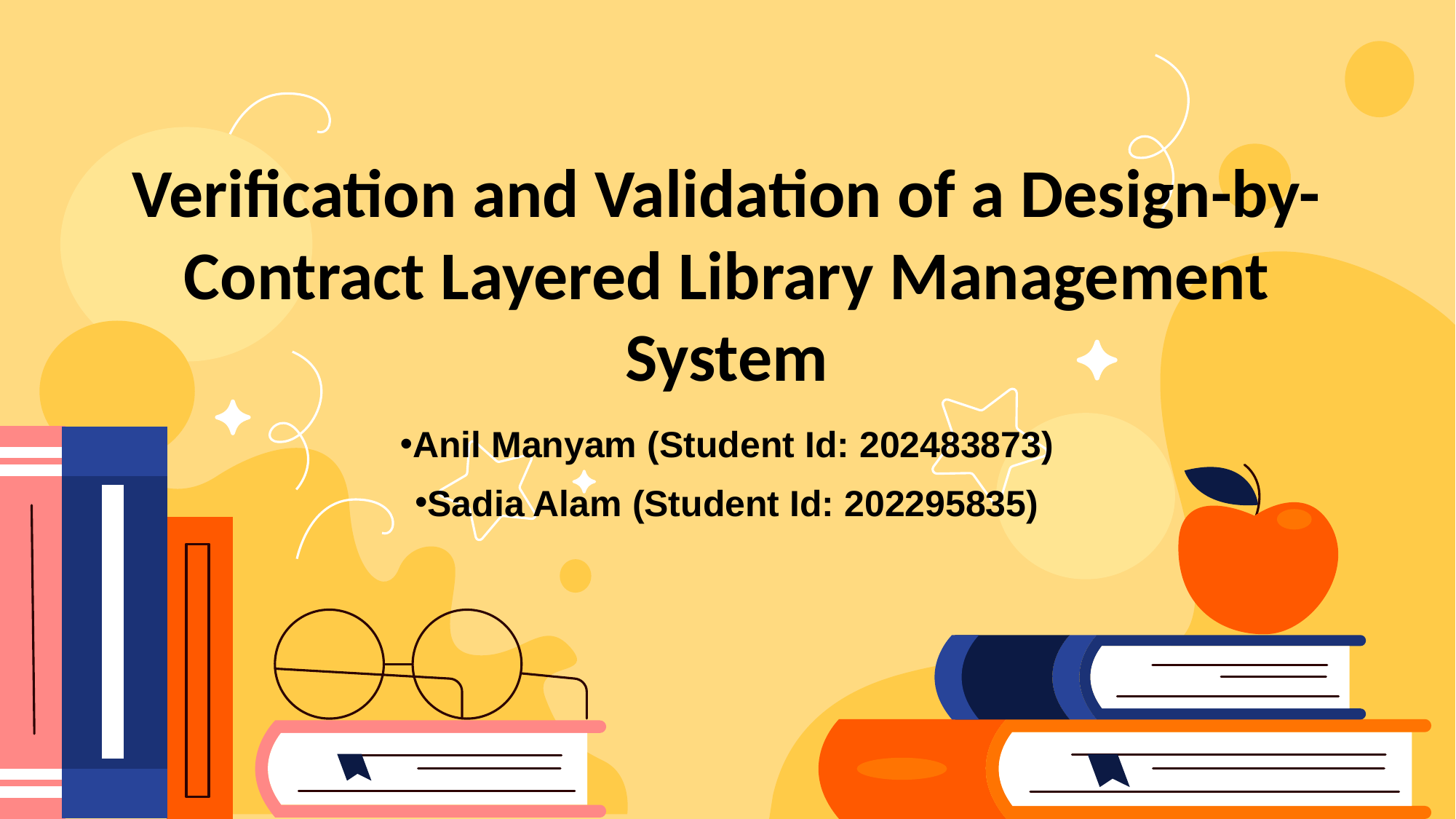

# Verification and Validation of a Design-by-Contract Layered Library Management System
Anil Manyam (Student Id: 202483873)
Sadia Alam (Student Id: 202295835)